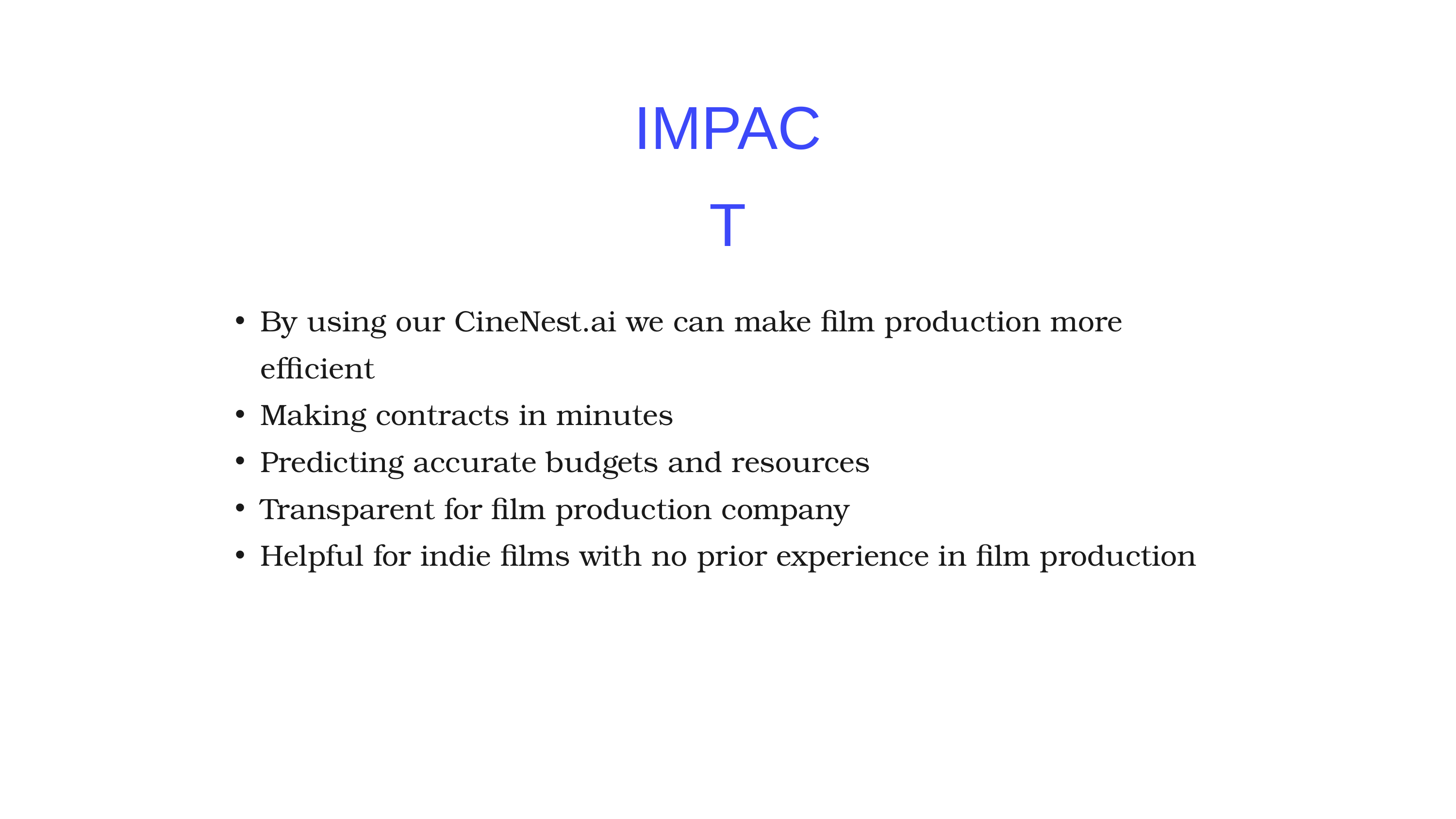

IMPACT
By using our CineNest.ai we can make film production more efficient
Making contracts in minutes
Predicting accurate budgets and resources
Transparent for film production company
Helpful for indie films with no prior experience in film production